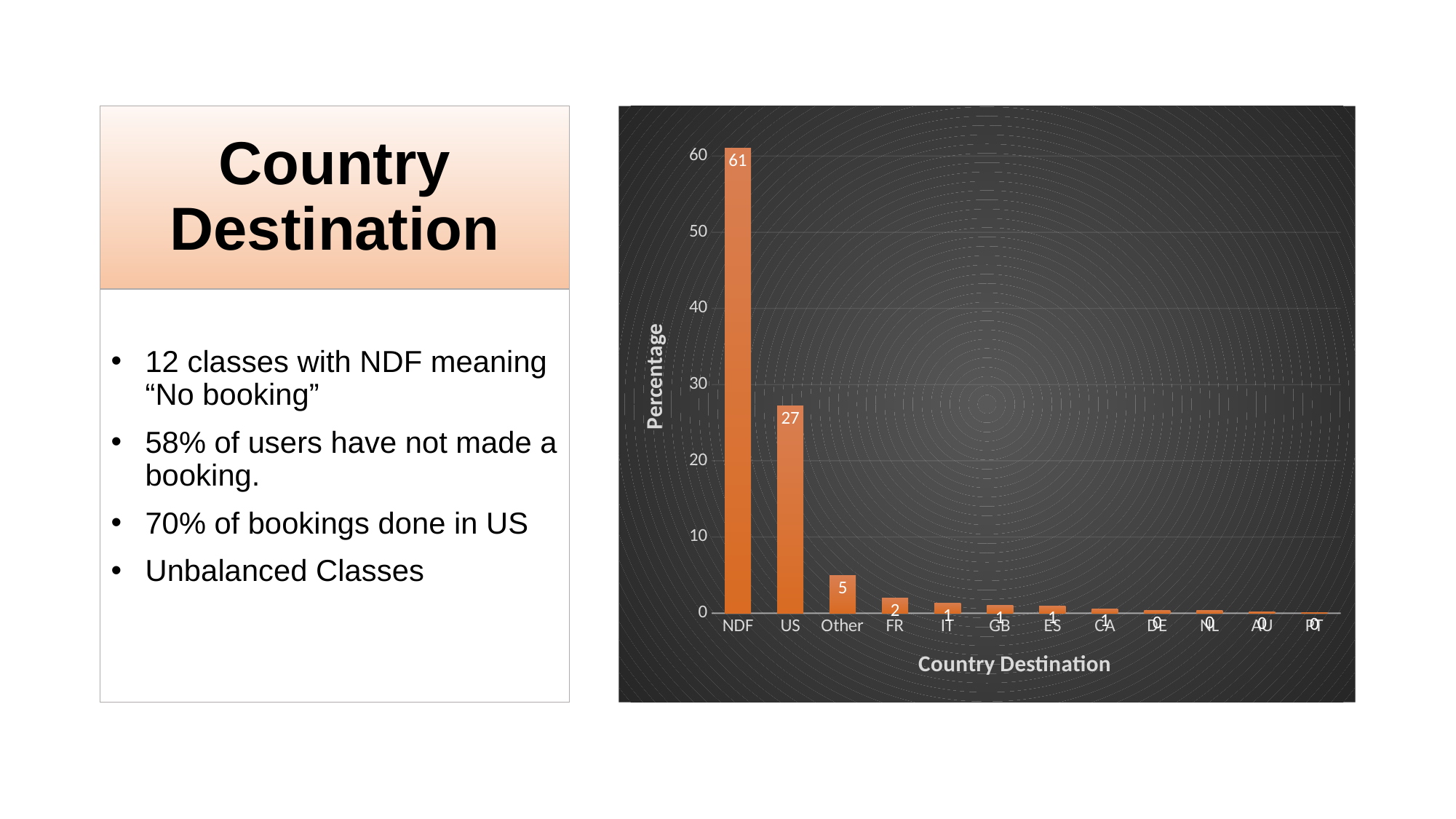

# Country Destination

[unsupported chart]

12 classes with NDF meaning “No booking”
58% of users have not made a booking.
70% of bookings done in US
Unbalanced Classes